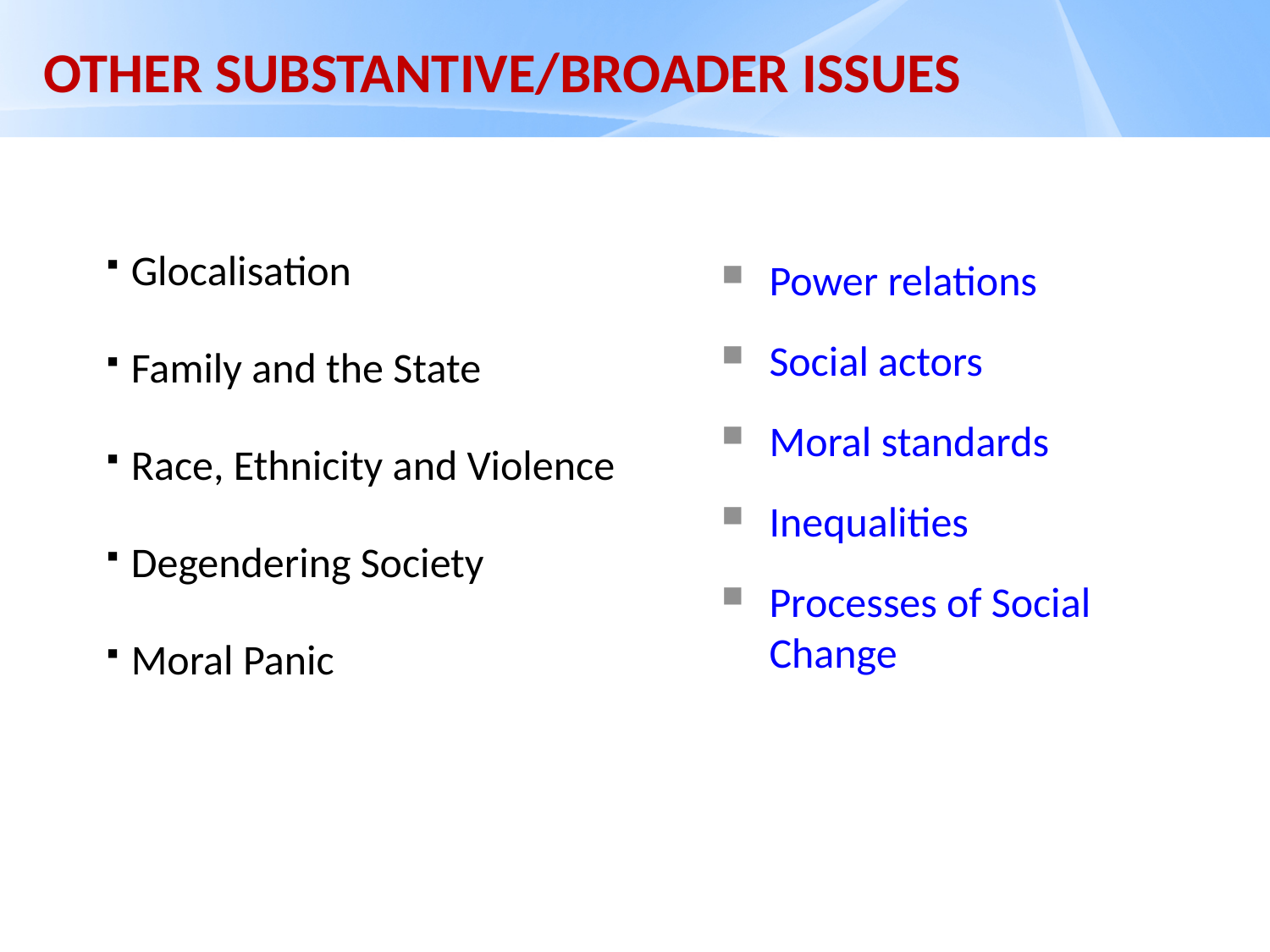

# OTHER SUBSTANTIVE/BROADER ISSUES
Glocalisation
Family and the State
Race, Ethnicity and Violence
Degendering Society
Moral Panic
Power relations
Social actors
Moral standards
Inequalities
Processes of Social Change